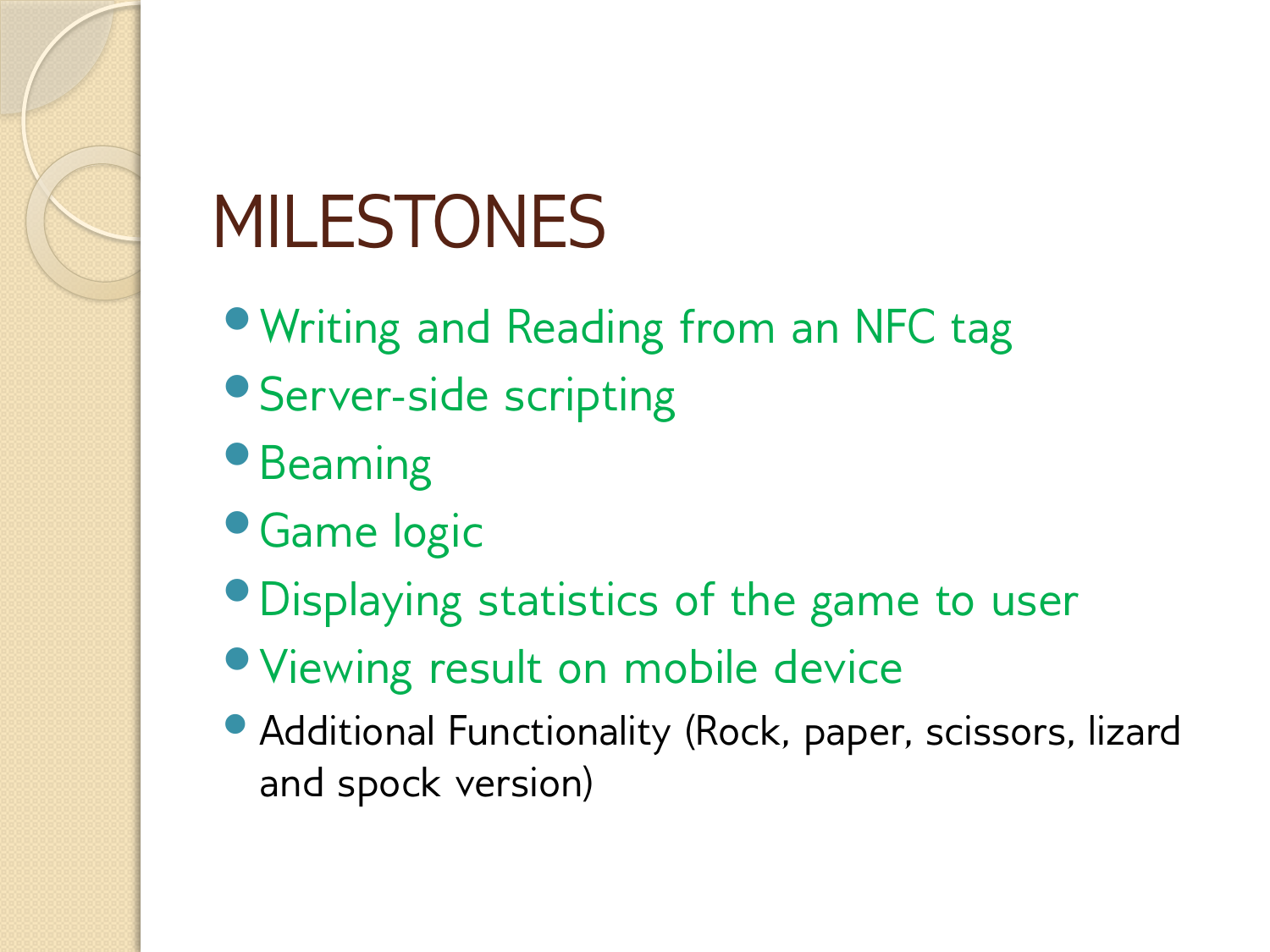

# MILESTONES
Writing and Reading from an NFC tag
Server-side scripting
Beaming
Game logic
Displaying statistics of the game to user
Viewing result on mobile device
Additional Functionality (Rock, paper, scissors, lizard and spock version)